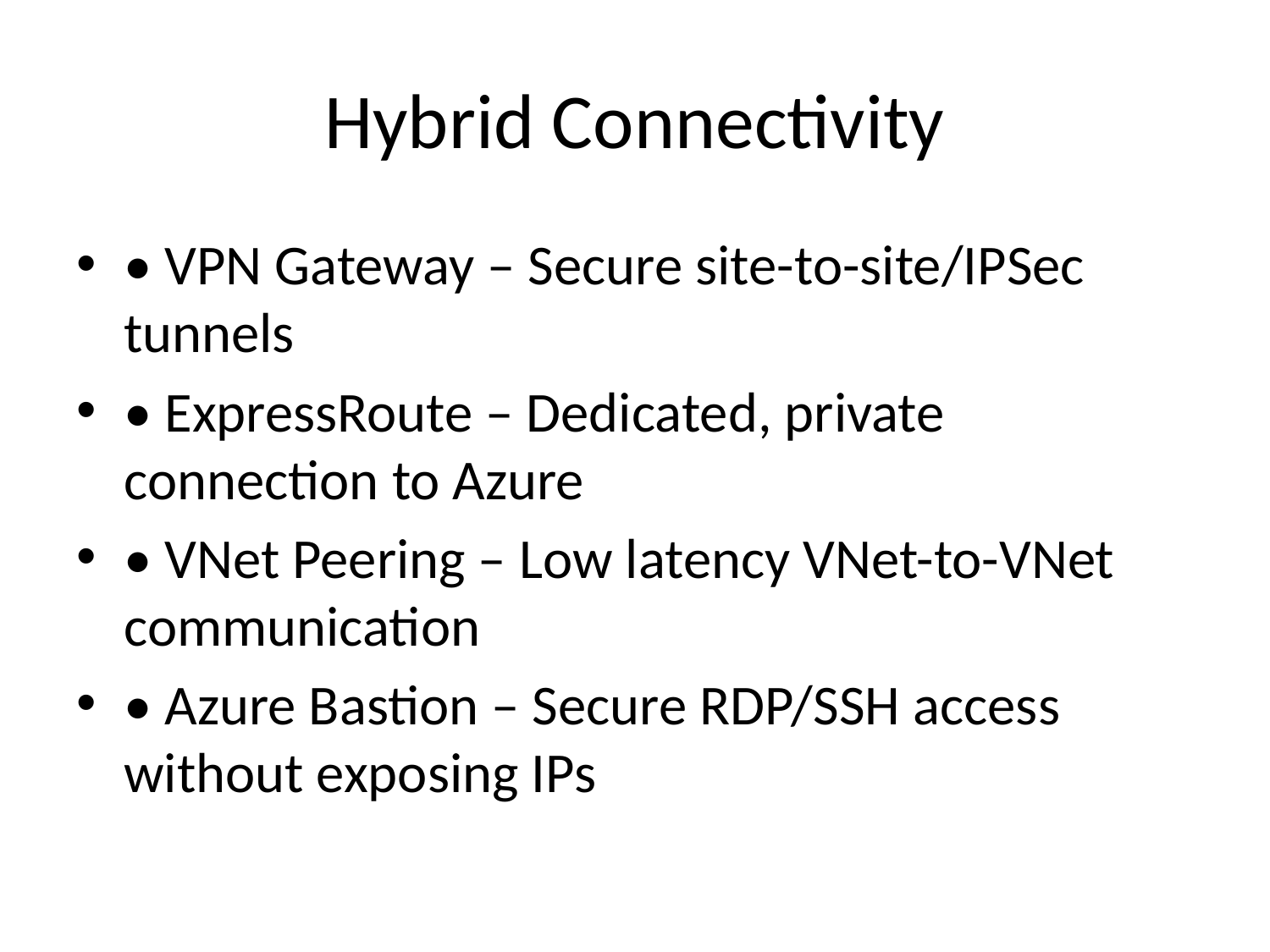

# Hybrid Connectivity
• VPN Gateway – Secure site-to-site/IPSec tunnels
• ExpressRoute – Dedicated, private connection to Azure
• VNet Peering – Low latency VNet-to-VNet communication
• Azure Bastion – Secure RDP/SSH access without exposing IPs